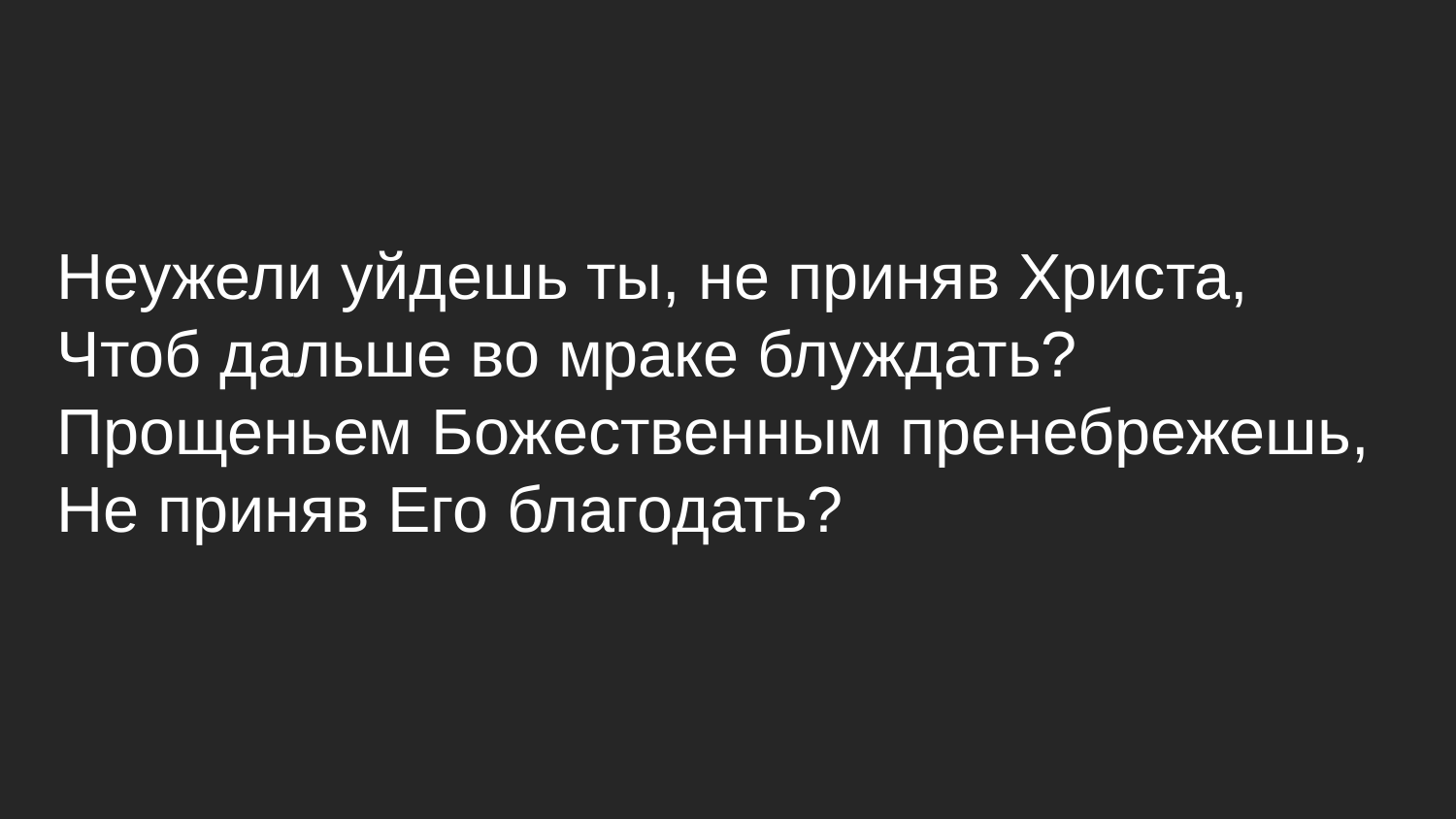

Неужели уйдешь ты, не приняв Христа,
Чтоб дальше во мраке блуждать?
Прощеньем Божественным пренебрежешь,
Не приняв Его благодать?